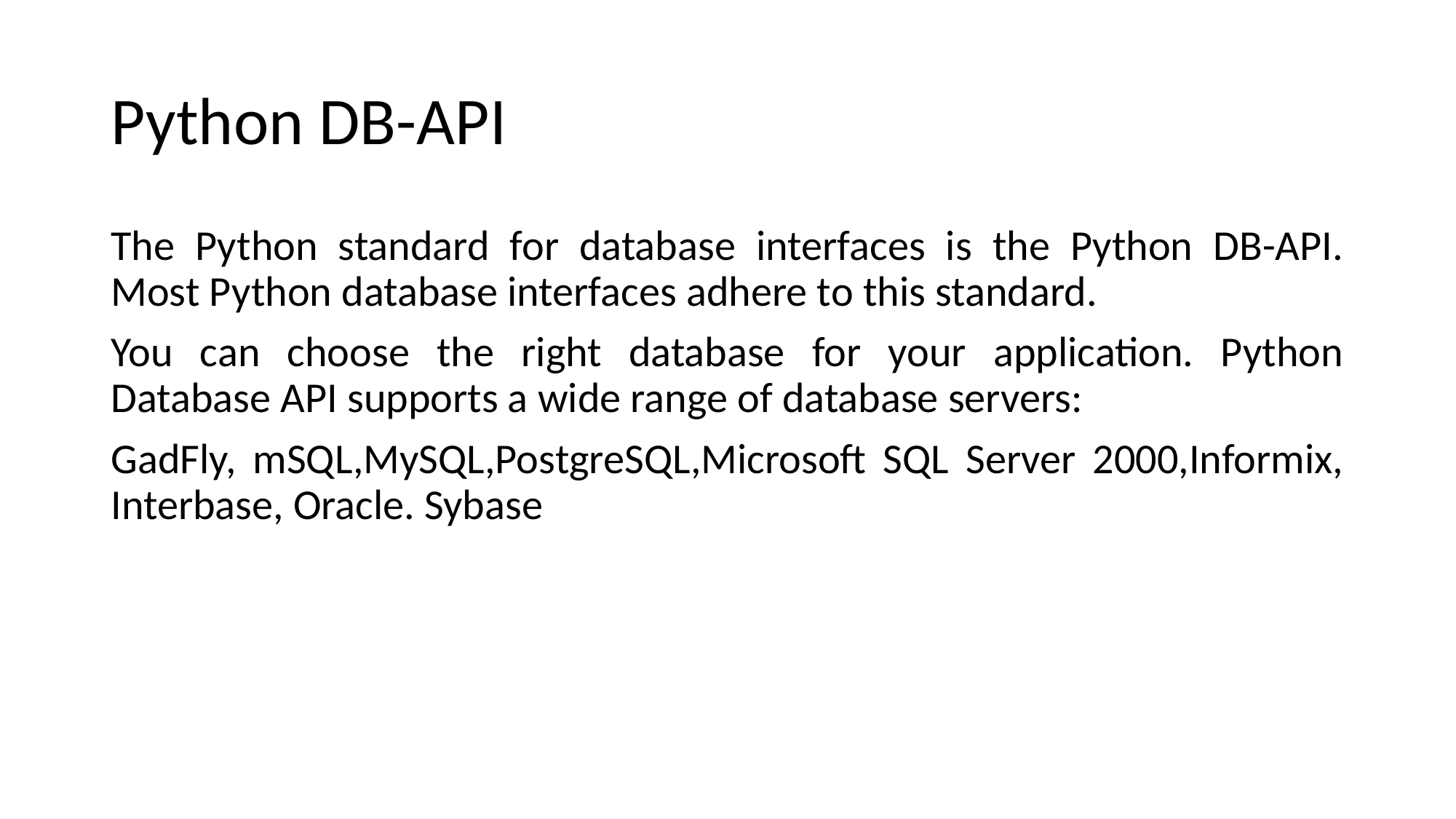

# Python DB-API
The Python standard for database interfaces is the Python DB-API. Most Python database interfaces adhere to this standard.
You can choose the right database for your application. Python Database API supports a wide range of database servers:
GadFly, mSQL,MySQL,PostgreSQL,Microsoft SQL Server 2000,Informix, Interbase, Oracle. Sybase